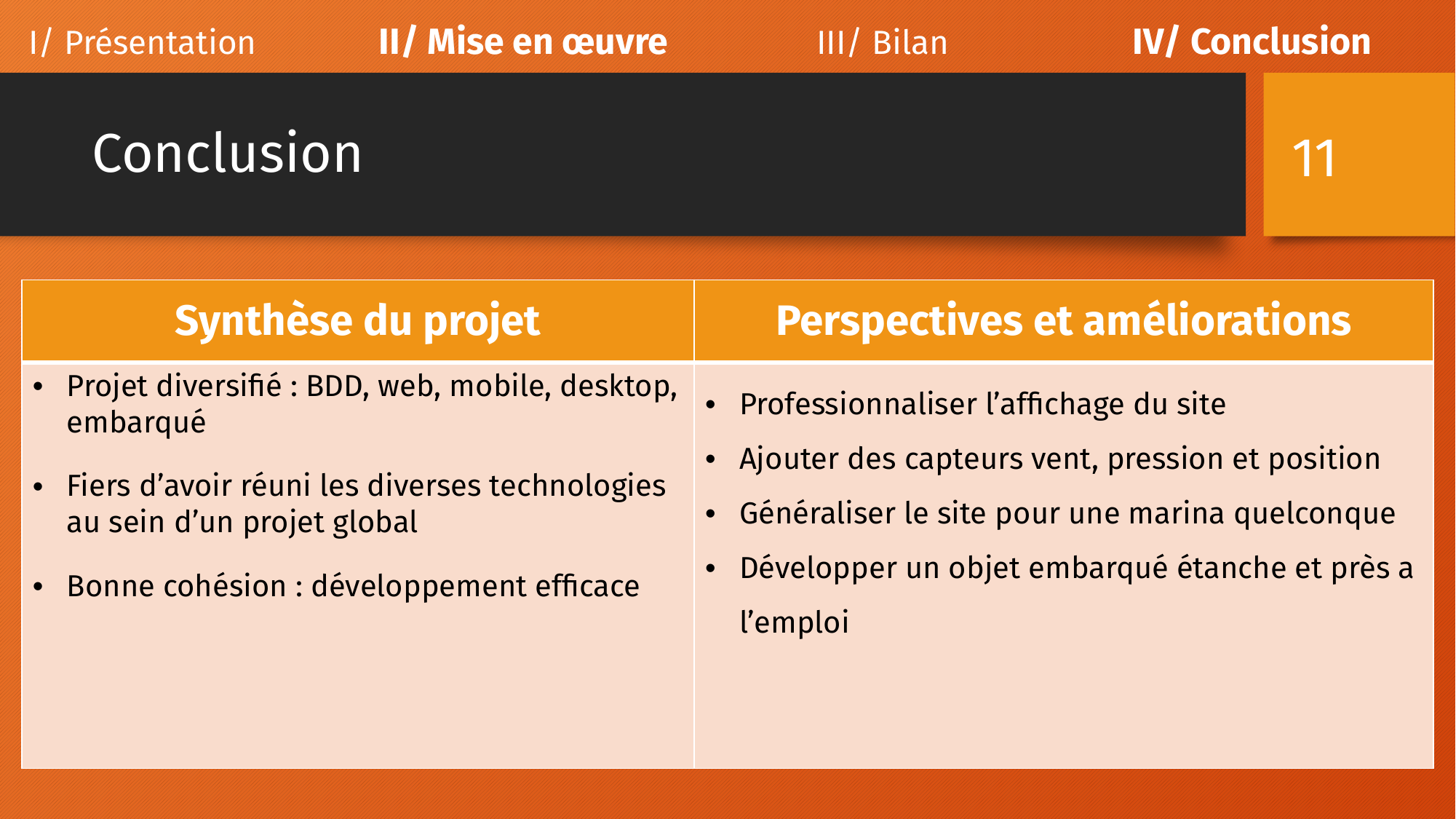

I/ Présentation              II/ Mise en œuvre                 III/ Bilan                     IV/ Conclusion
11
# Conclusion
| Synthèse du projet | Perspectives et améliorations |
| --- | --- |
| Projet diversifié : BDD, web, mobile, desktop, embarqué Fiers d’avoir réuni les diverses technologies au sein d’un projet global Bonne cohésion : développement efficace | Professionnaliser l’affichage du site Ajouter des capteurs vent, pression et position Généraliser le site pour une marina quelconque Développer un objet embarqué étanche et près a l’emploi |